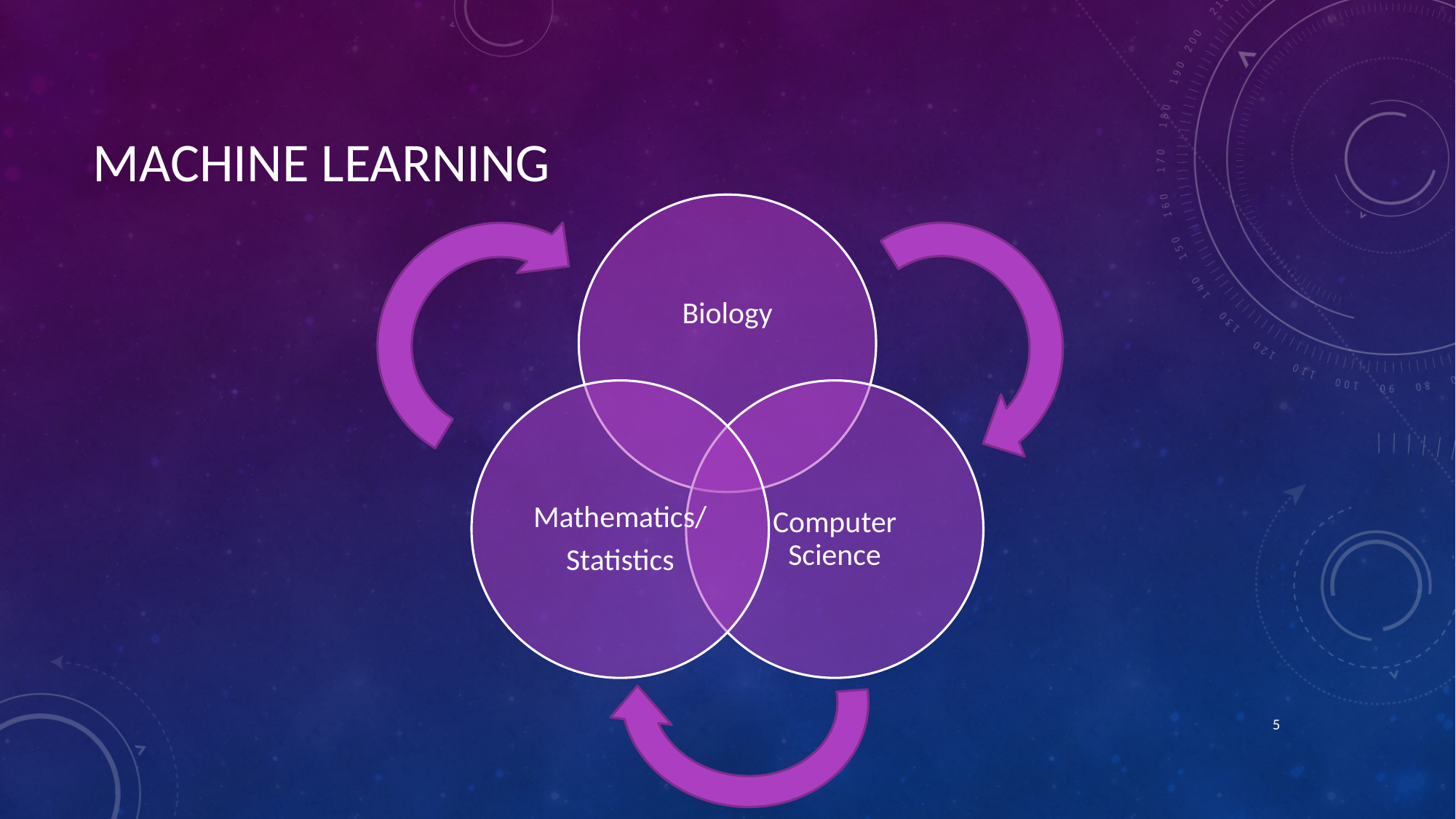

# Machine Learning
Biology
Computer Science
Mathematics/
Statistics

5